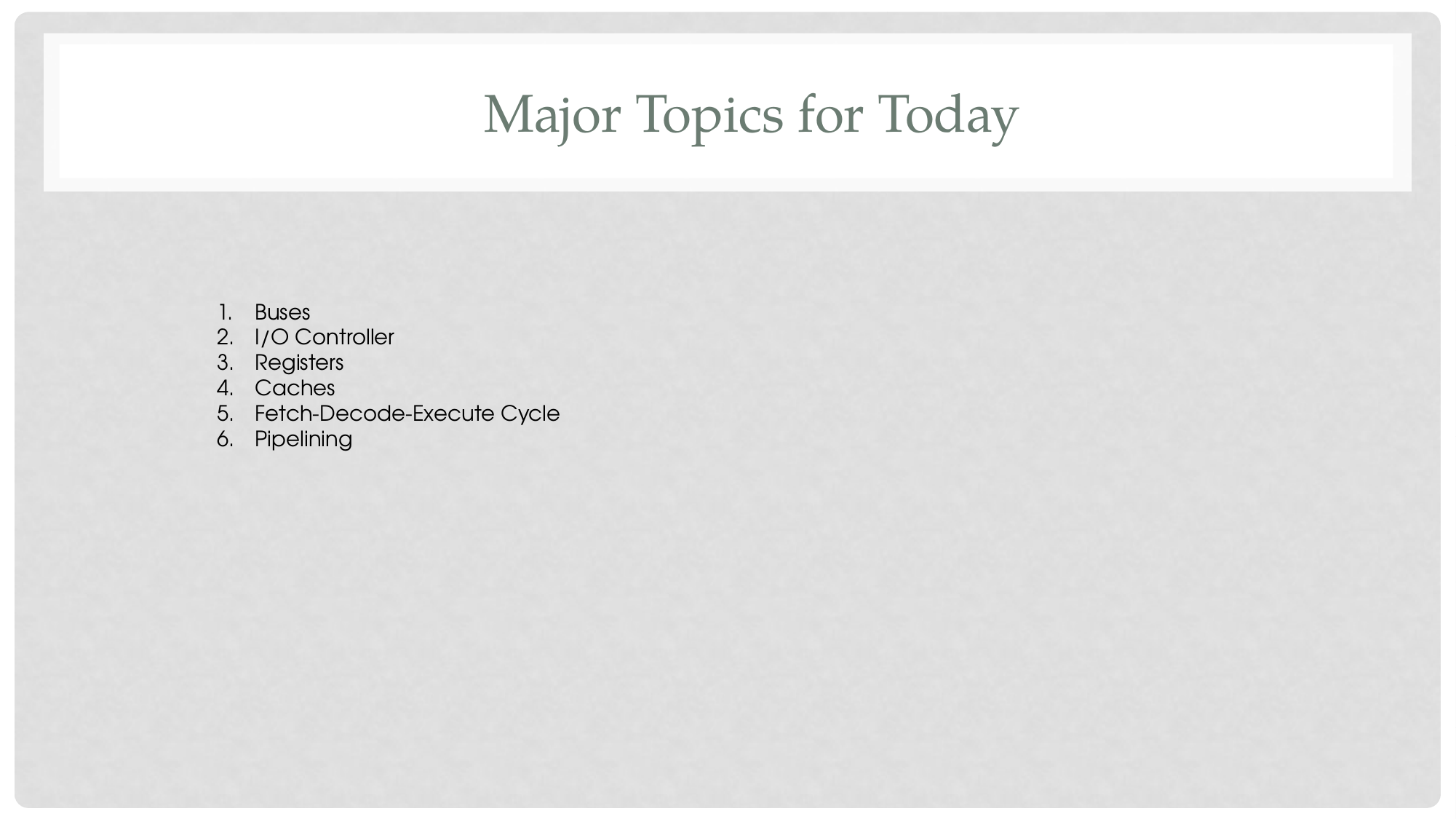

# Major Topics for Today
Buses
I/O Controller
Registers
Caches
Fetch-Decode-Execute Cycle
Pipelining